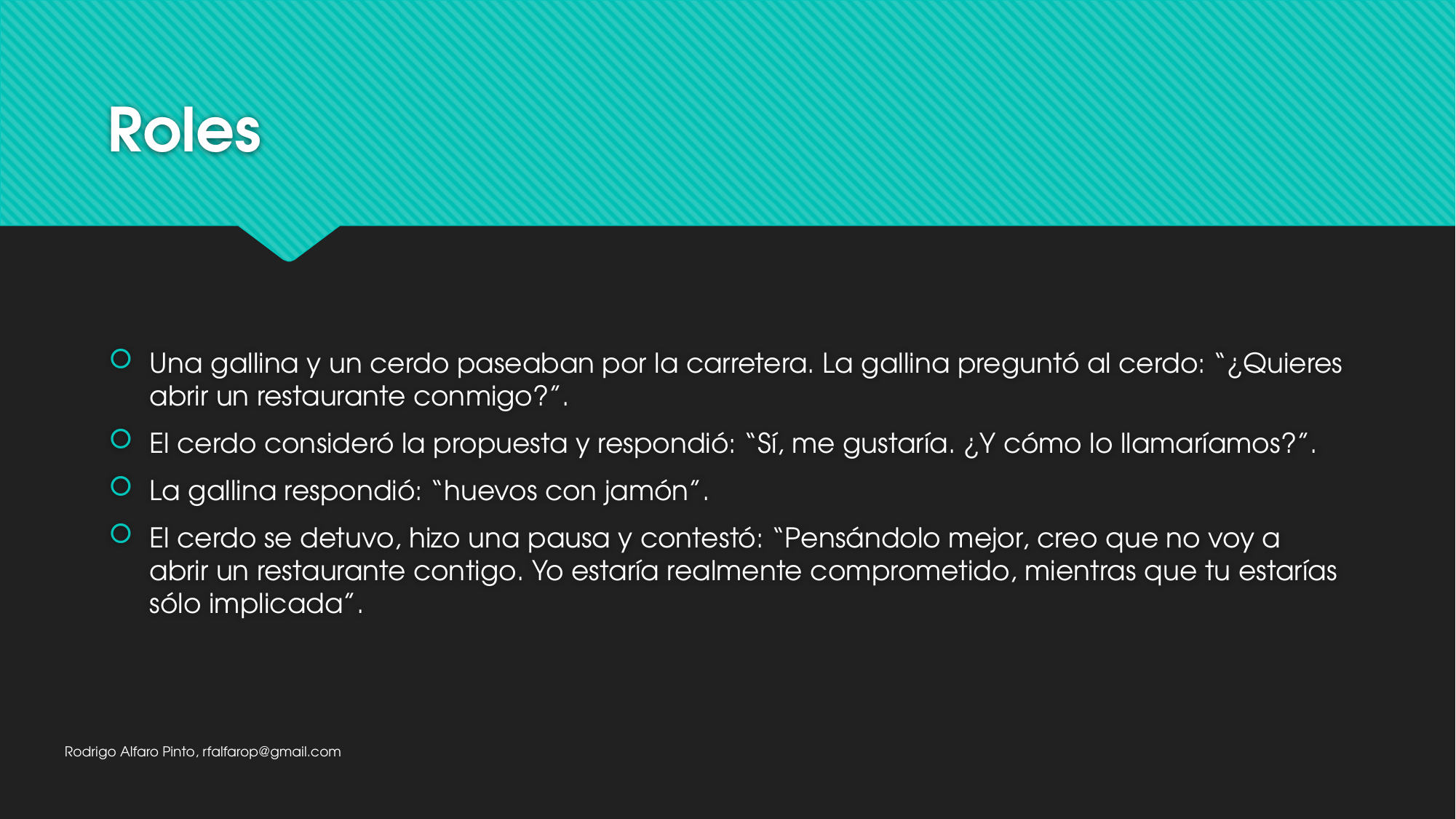

# Roles
Una gallina y un cerdo paseaban por la carretera. La gallina preguntó al cerdo: “¿Quieres abrir un restaurante conmigo?”.
El cerdo consideró la propuesta y respondió: “Sí, me gustaría. ¿Y cómo lo llamaríamos?”.
La gallina respondió: “huevos con jamón”.
El cerdo se detuvo, hizo una pausa y contestó: “Pensándolo mejor, creo que no voy a abrir un restaurante contigo. Yo estaría realmente comprometido, mientras que tu estarías sólo implicada”.
Rodrigo Alfaro Pinto, rfalfarop@gmail.com